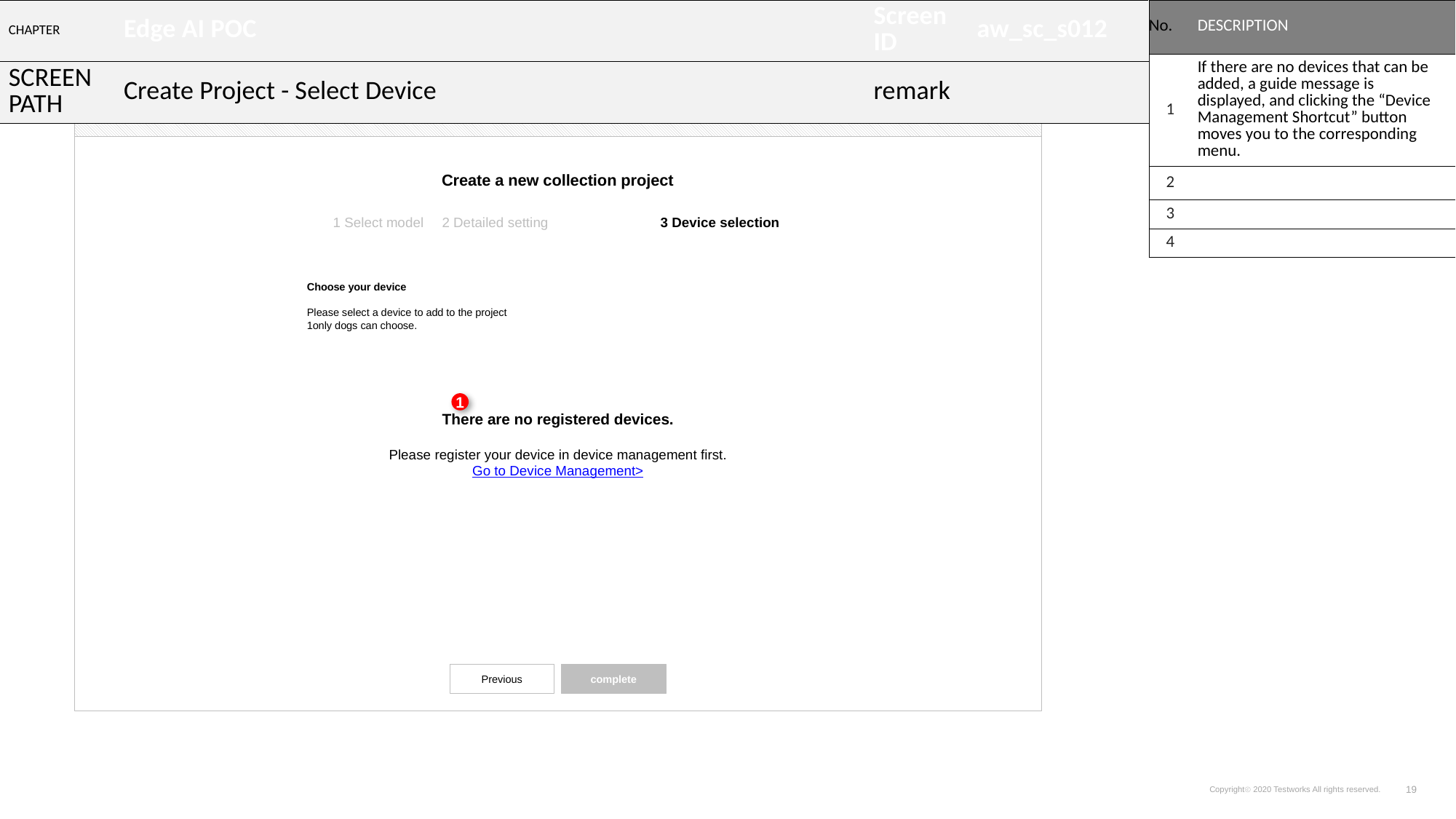

| CHAPTER | Edge AI POC | Screen ID | aw\_sc\_s012 |
| --- | --- | --- | --- |
| SCREEN PATH | Create Project - Select Device | remark |  |
| No. | DESCRIPTION |
| --- | --- |
| 1 | If there are no devices that can be added, a guide message is displayed, and clicking the “Device Management Shortcut” button moves you to the corresponding menu. |
| 2 |  |
| 3 |  |
| 4 |  |
GNB

Create a new collection project
1 Select model	2 Detailed setting		3 Device selection
Choose your device

Please select a device to add to the project
1only dogs can choose.
1
There are no registered devices.

Please register your device in device management first.
Go to Device Management>
complete
Previous